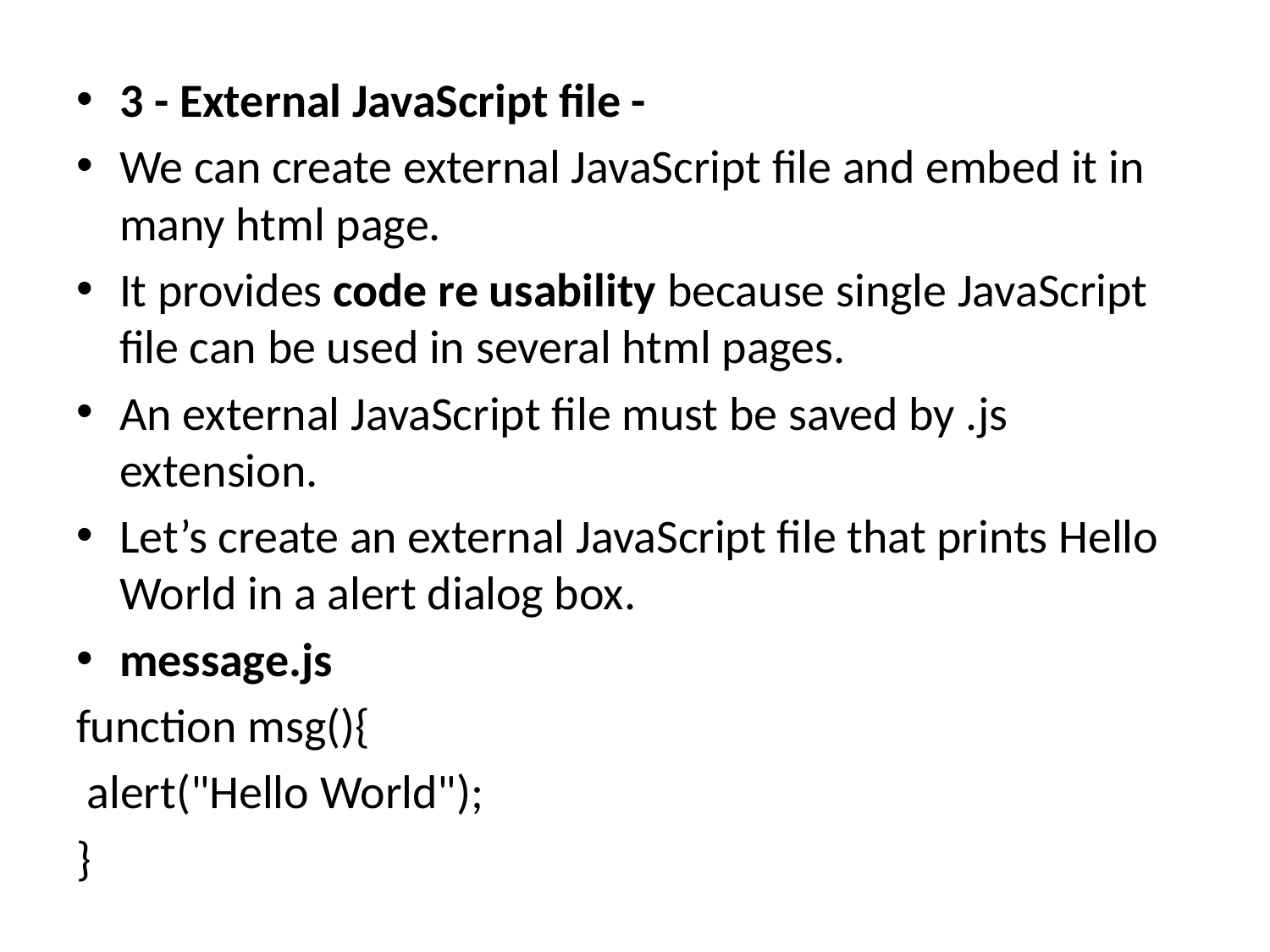

3 - External JavaScript file -
We can create external JavaScript file and embed it in many html page.
It provides code re usability because single JavaScript file can be used in several html pages.
An external JavaScript file must be saved by .js extension.
Let’s create an external JavaScript file that prints Hello World in a alert dialog box.
message.js
function msg(){
 alert("Hello World");
}